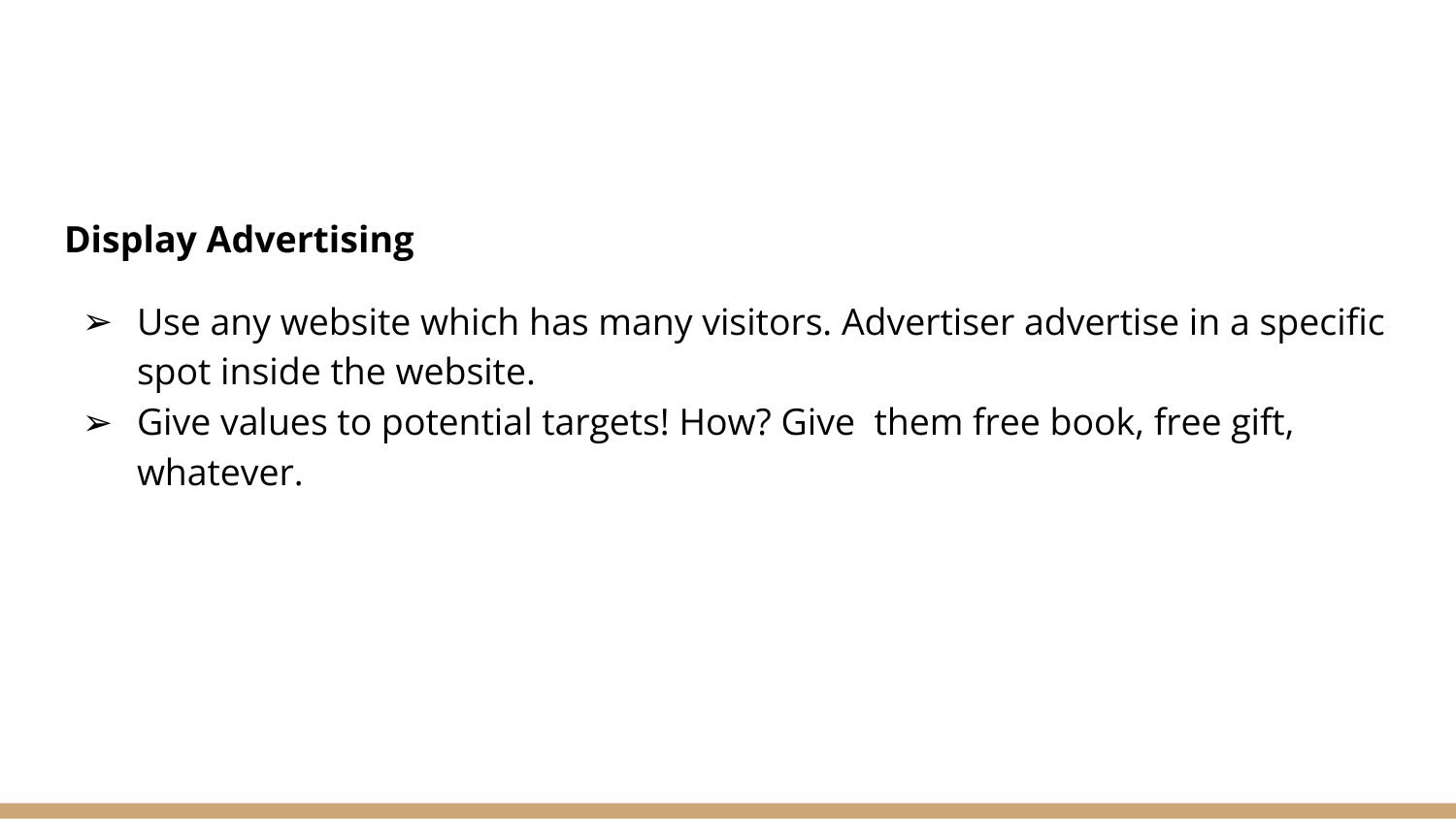

Display Advertising
Use any website which has many visitors. Advertiser advertise in a specific spot inside the website.
Give values to potential targets! How? Give  them free book, free gift, whatever.